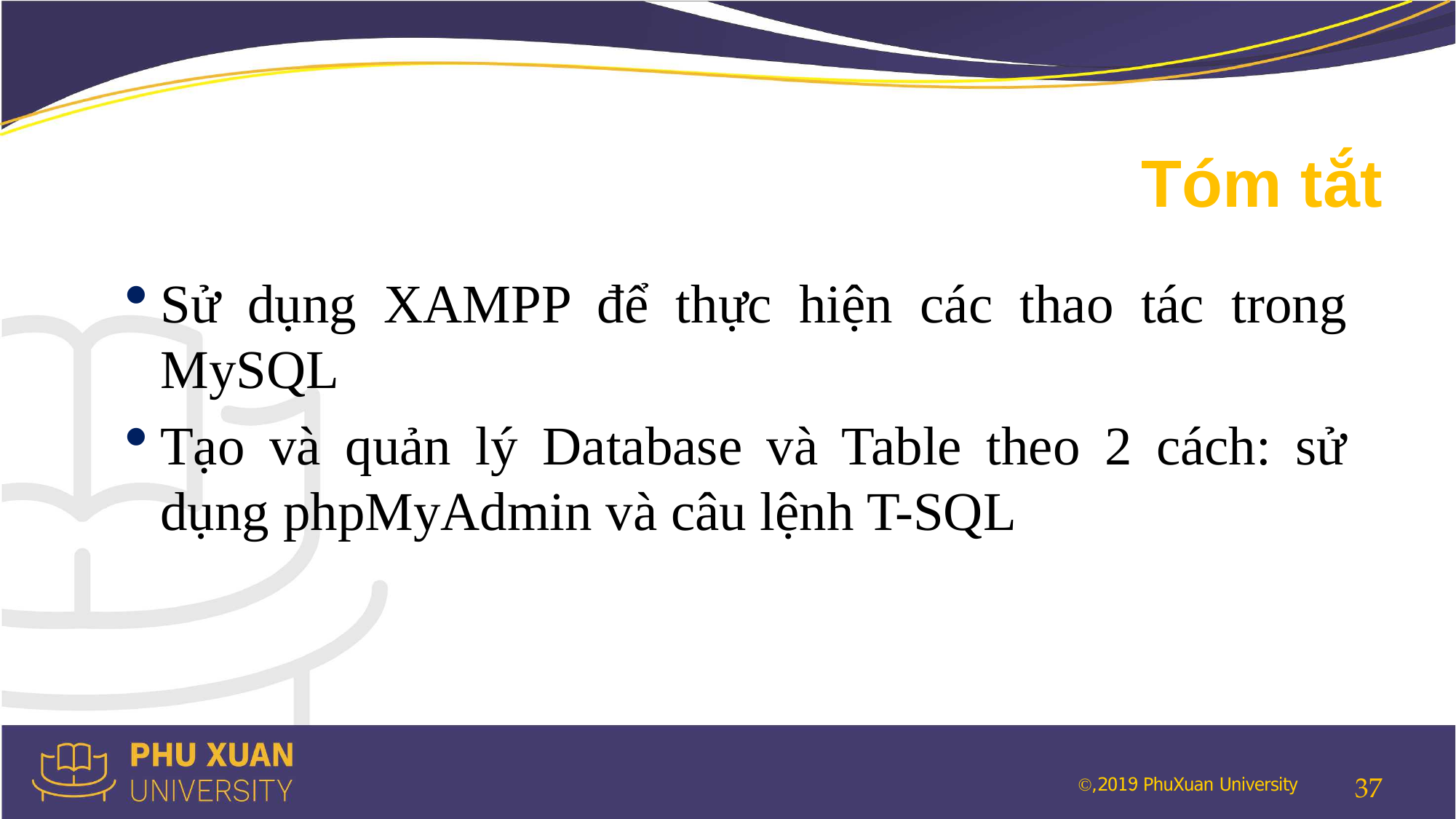

# Tóm tắt
Sử dụng XAMPP để thực hiện các thao tác trong MySQL
Tạo và quản lý Database và Table theo 2 cách: sử dụng phpMyAdmin và câu lệnh T-SQL

37